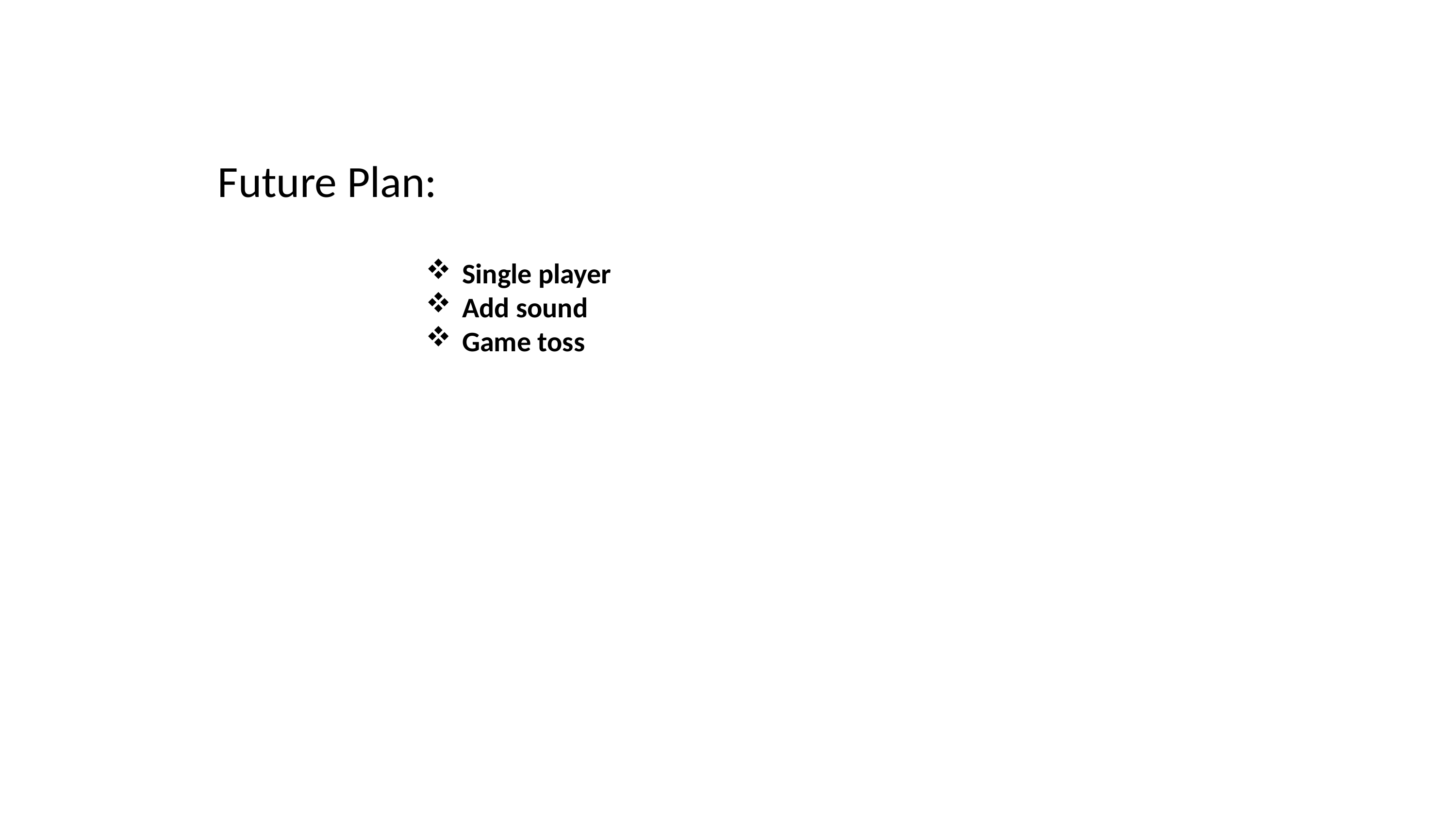

# Future Plan:
Single player
Add sound
Game toss